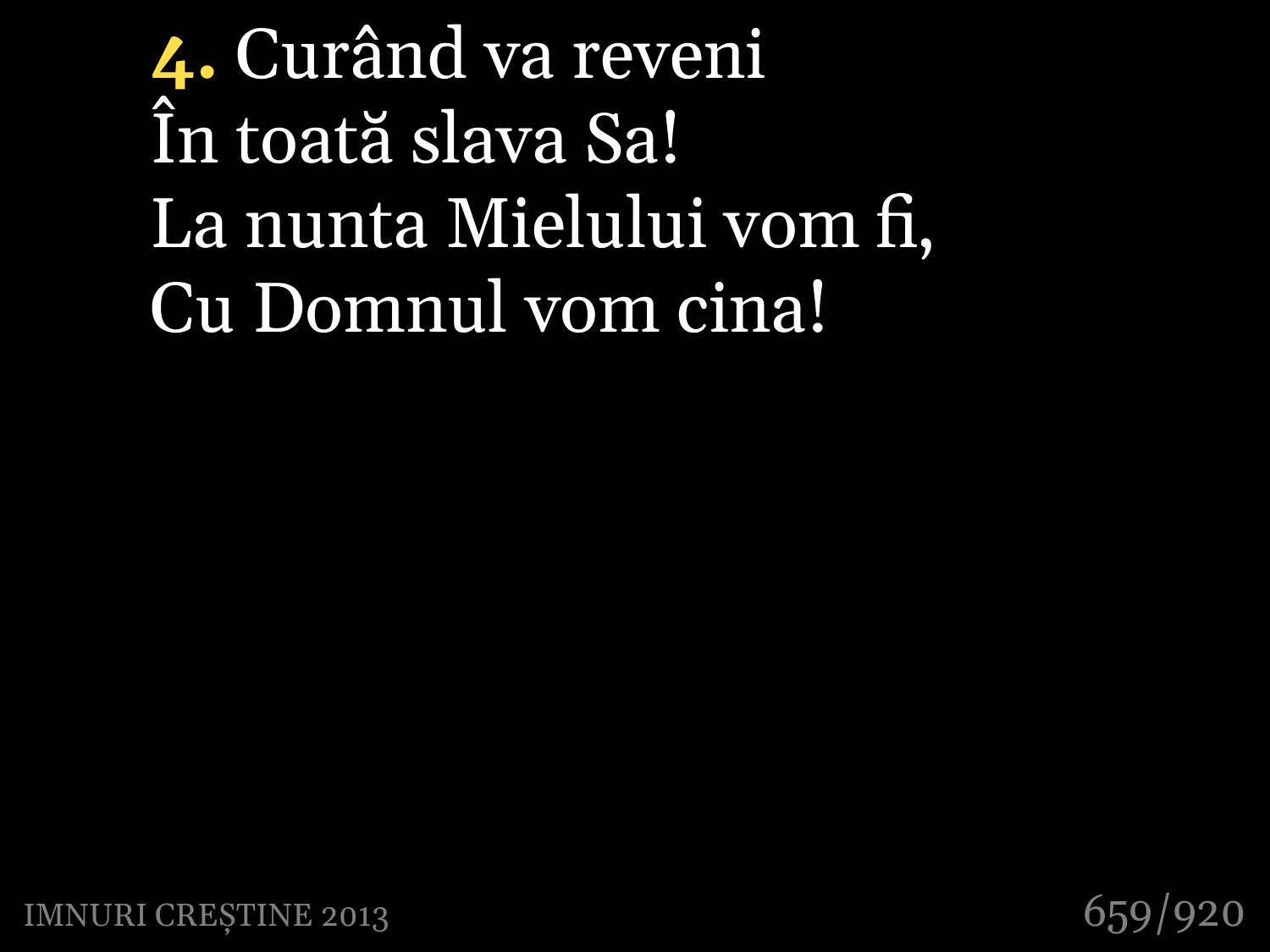

4. Curând va reveni
În toată slava Sa!
La nunta Mielului vom fi,
Cu Domnul vom cina!
659/920
IMNURI CREȘTINE 2013